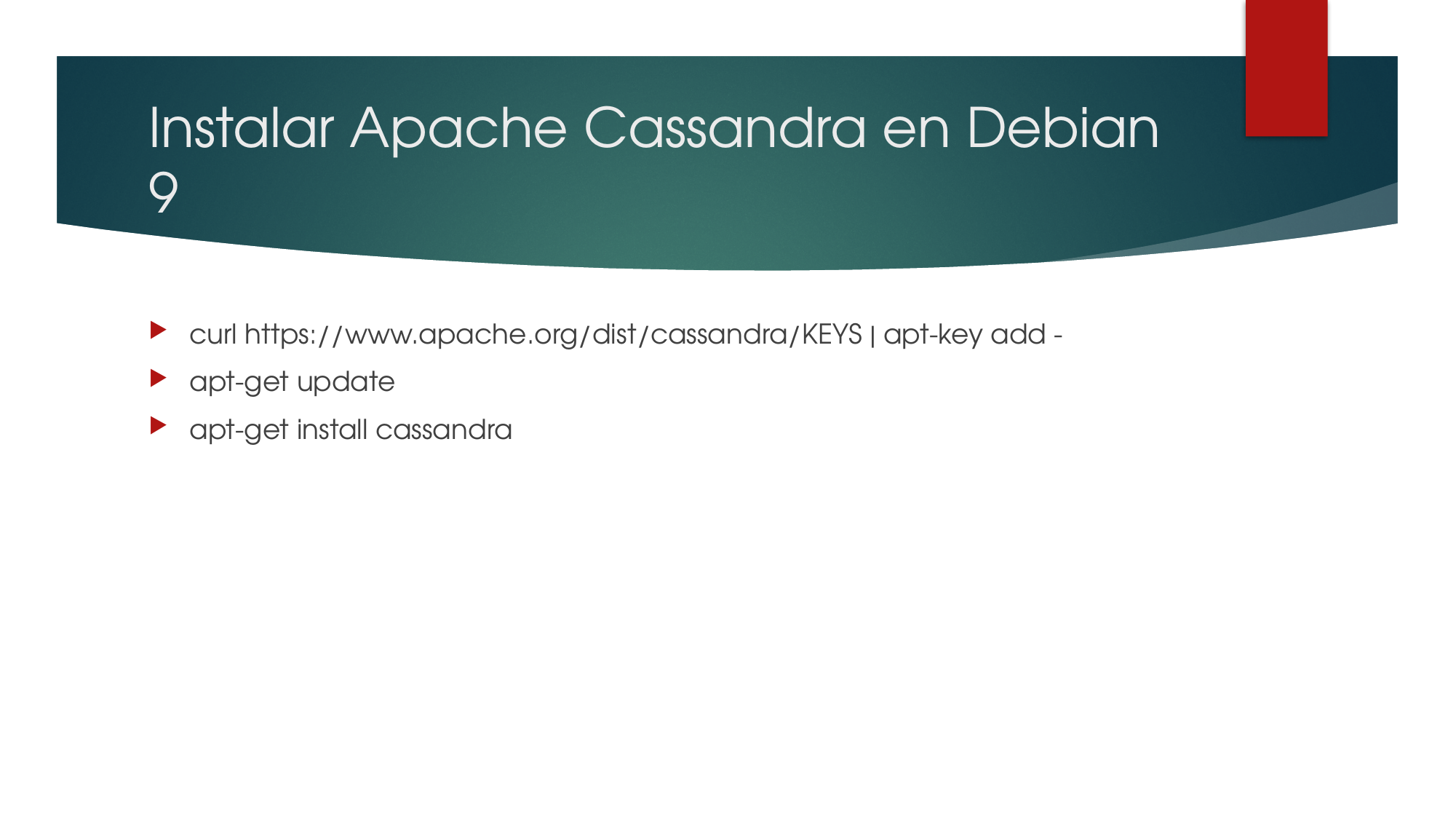

# Instalar Apache Cassandra en Debian 9
curl https://www.apache.org/dist/cassandra/KEYS | apt-key add -
apt-get update
apt-get install cassandra